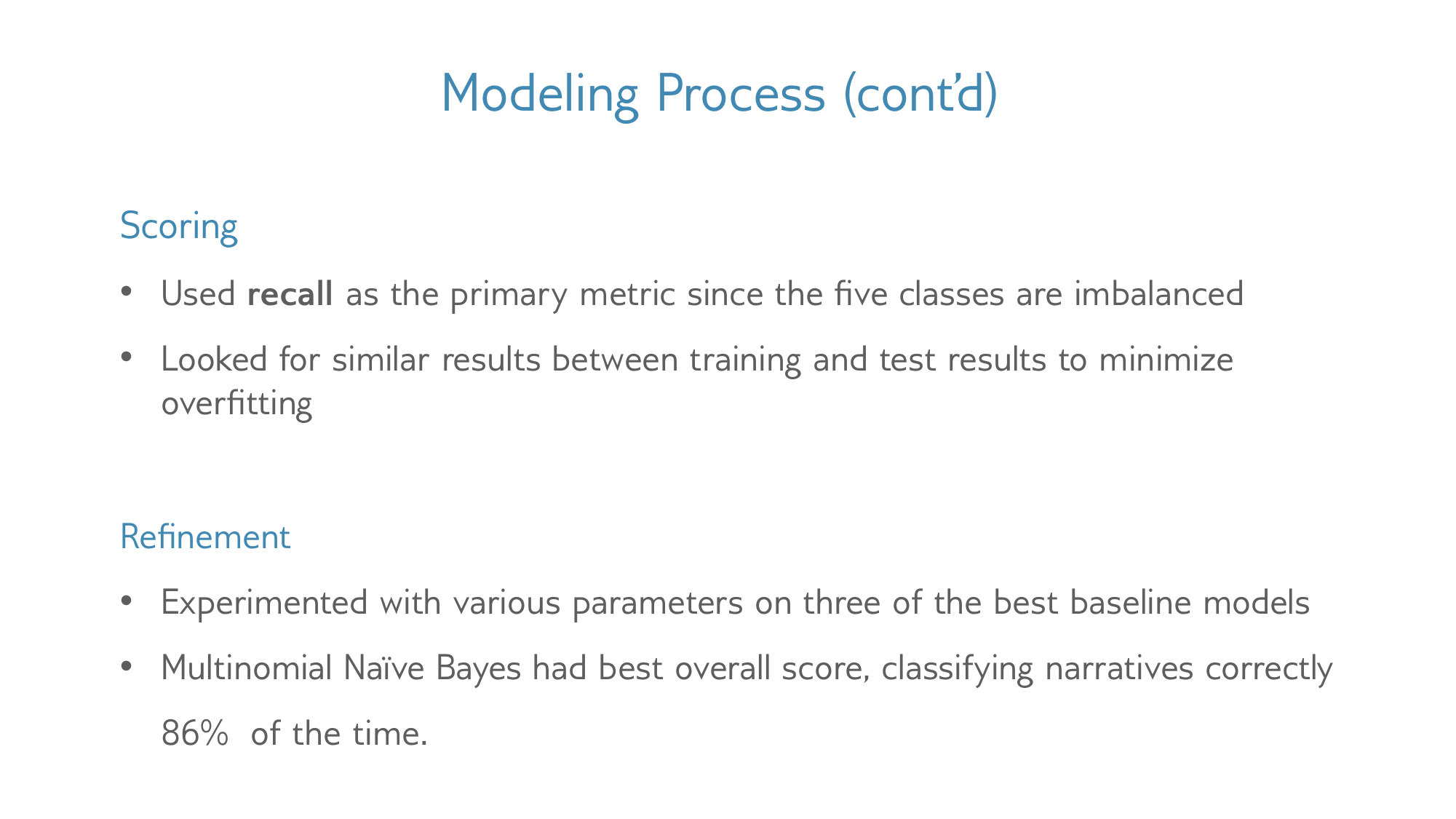

# Modeling Process (cont’d)
Scoring
Used recall as the primary metric since the five classes are imbalanced
Looked for similar results between training and test results to minimize overfitting

Refinement
Experimented with various parameters on three of the best baseline models
Multinomial Naïve Bayes had best overall score, classifying narratives correctly 86%  of the time.